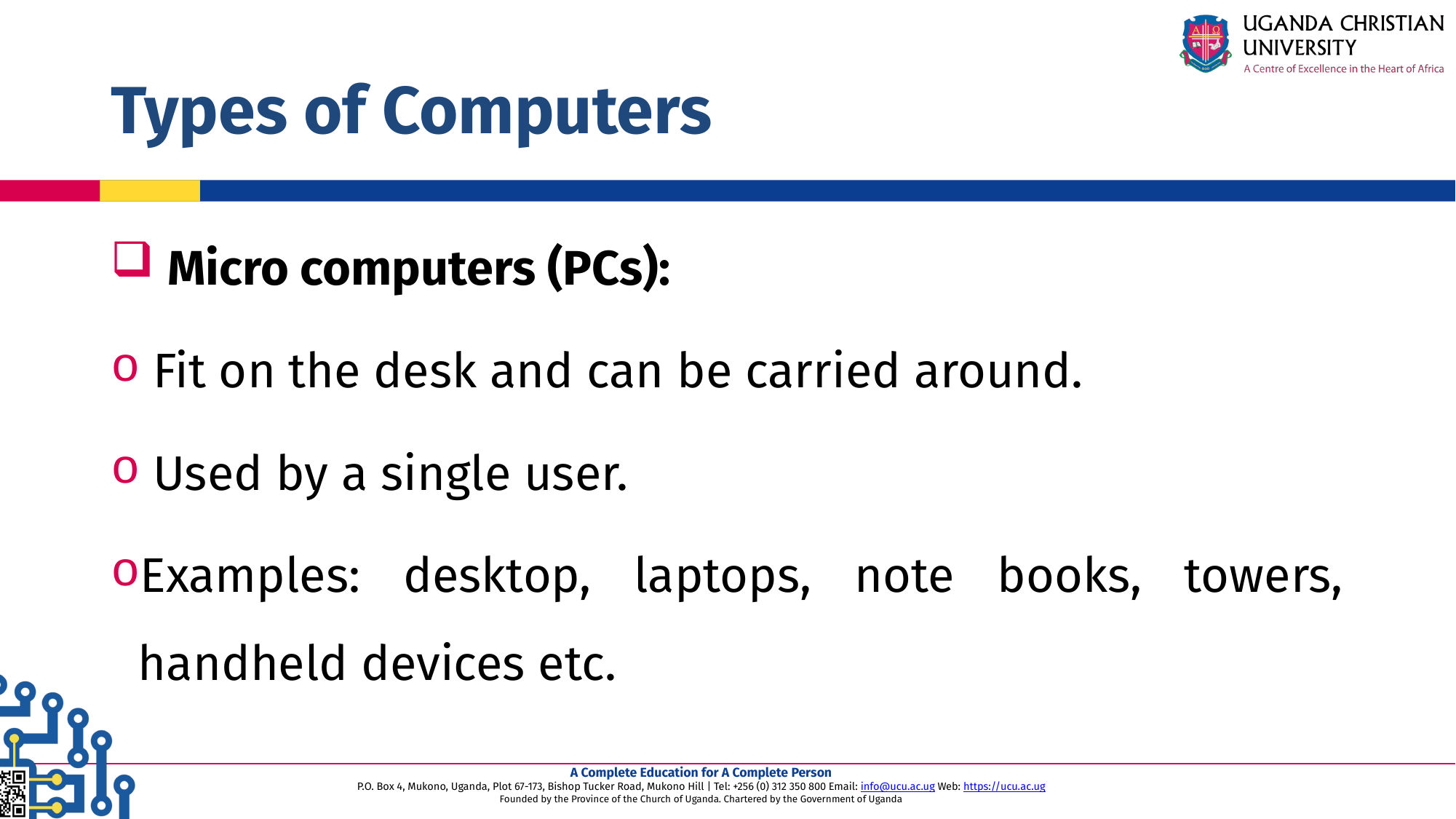

# Types of Computers
 Micro computers (PCs):
 Fit on the desk and can be carried around.
 Used by a single user.
Examples: desktop, laptops, note books, towers, handheld devices etc.